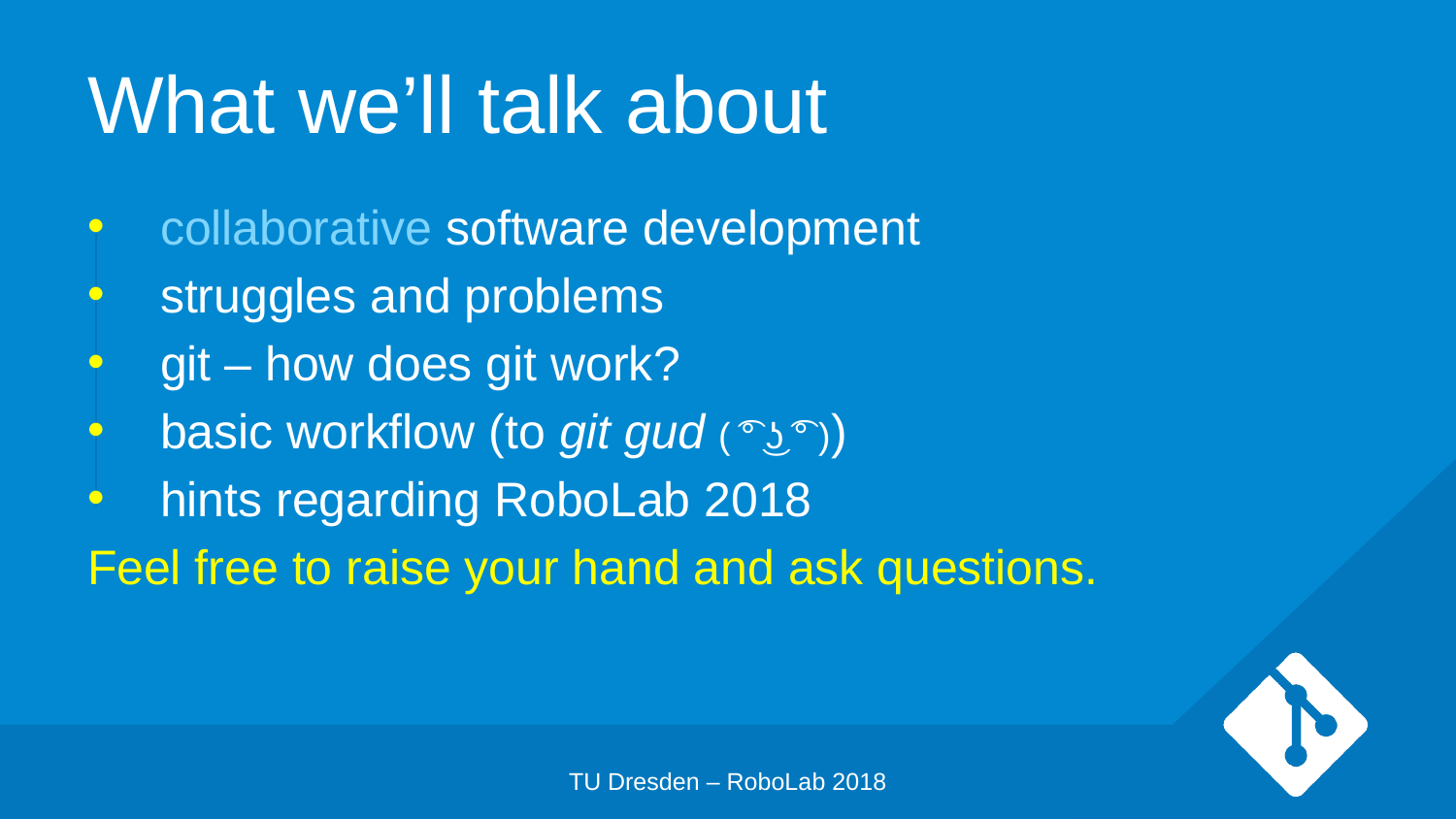

# What we’ll talk about
collaborative software development
struggles and problems
git – how does git work?
basic workflow (to git gud ( ͡° ͜ʖ ͡° ))
hints regarding RoboLab 2018
Feel free to raise your hand and ask questions.
TU Dresden – RoboLab 2018